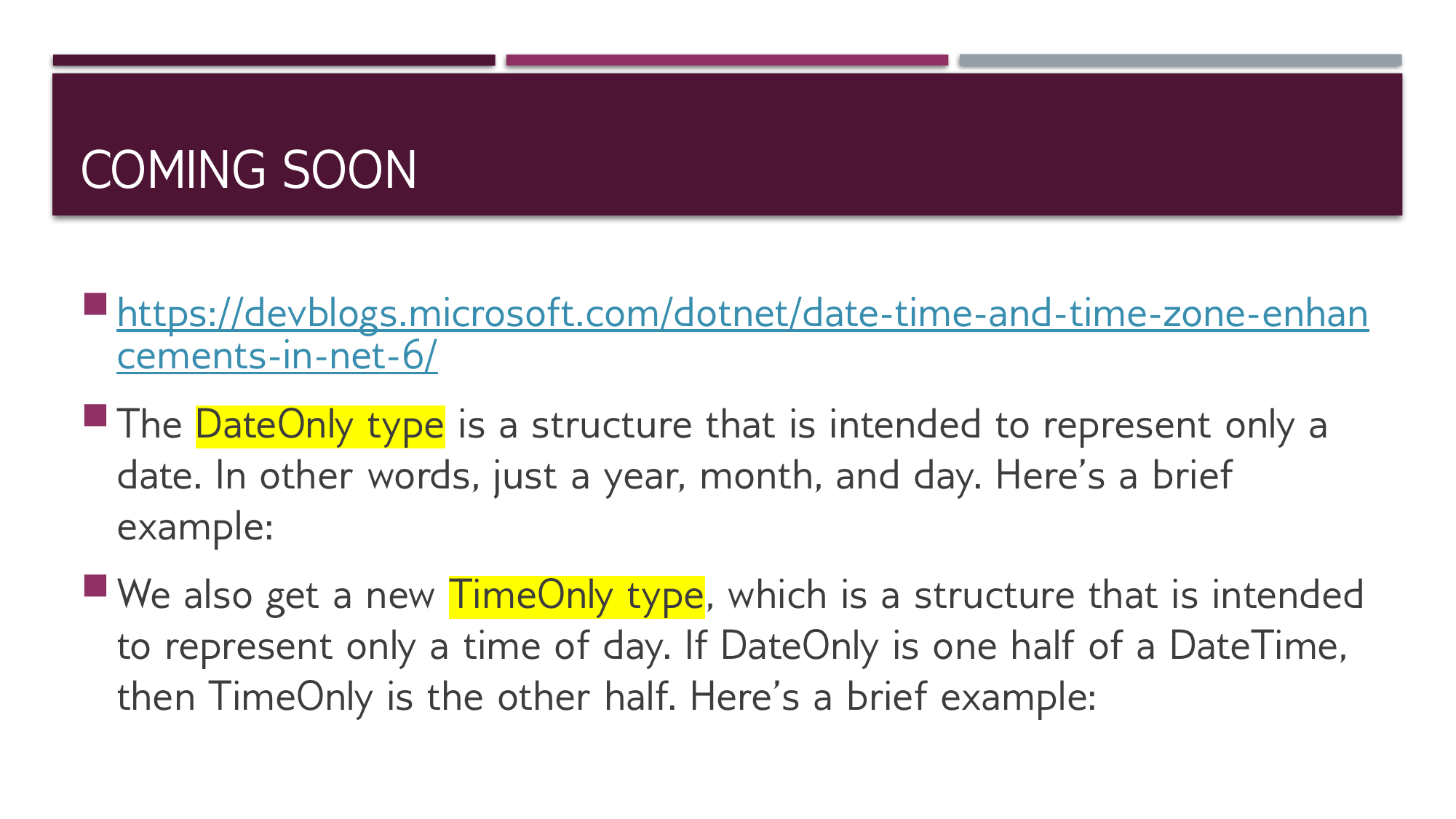

# Coming soon
https://devblogs.microsoft.com/dotnet/date-time-and-time-zone-enhancements-in-net-6/
The DateOnly type is a structure that is intended to represent only a date. In other words, just a year, month, and day. Here’s a brief example:
We also get a new TimeOnly type, which is a structure that is intended to represent only a time of day. If DateOnly is one half of a DateTime, then TimeOnly is the other half. Here’s a brief example: